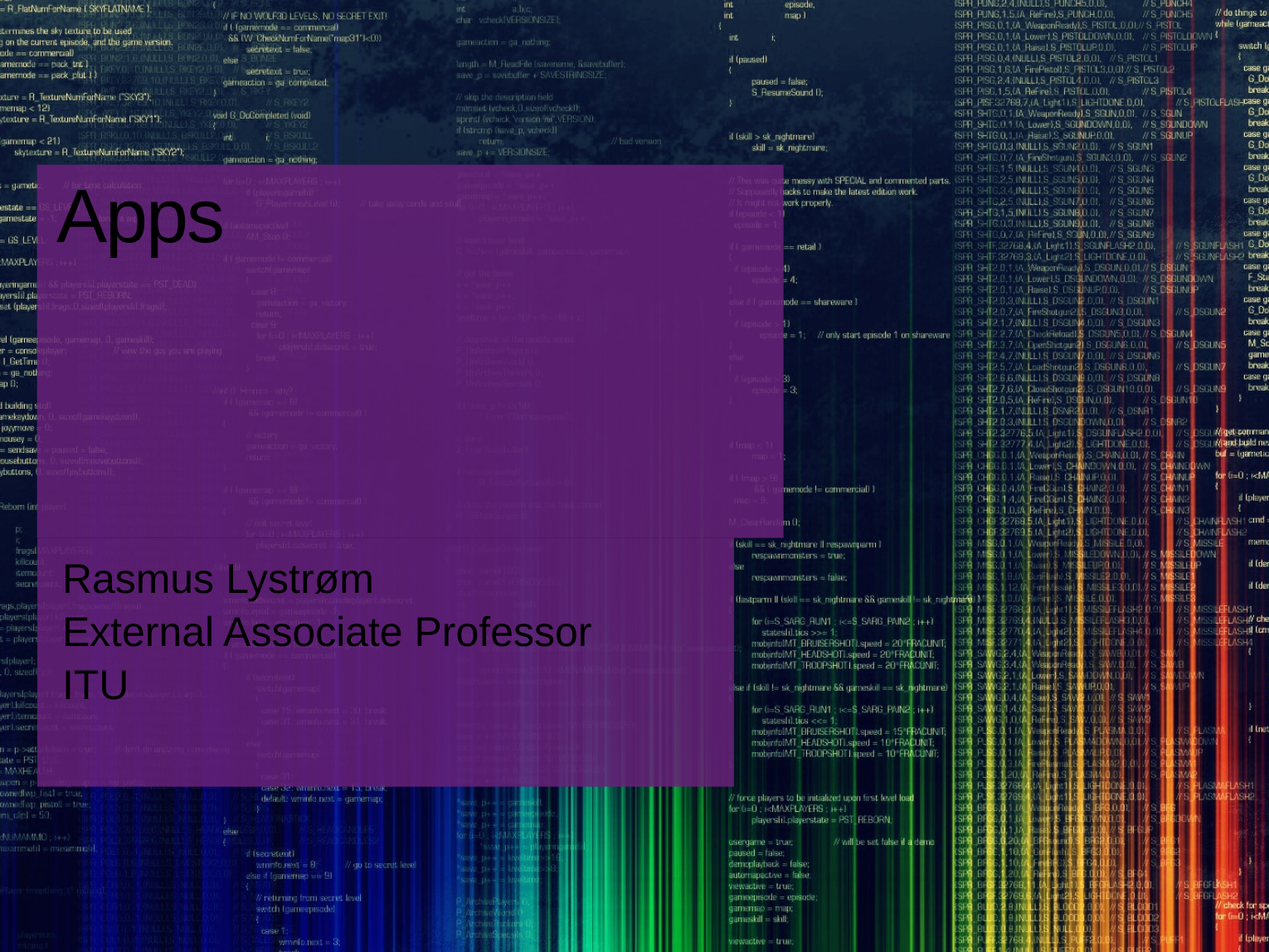

# Apps
Rasmus Lystrøm
External Associate Professor
ITU